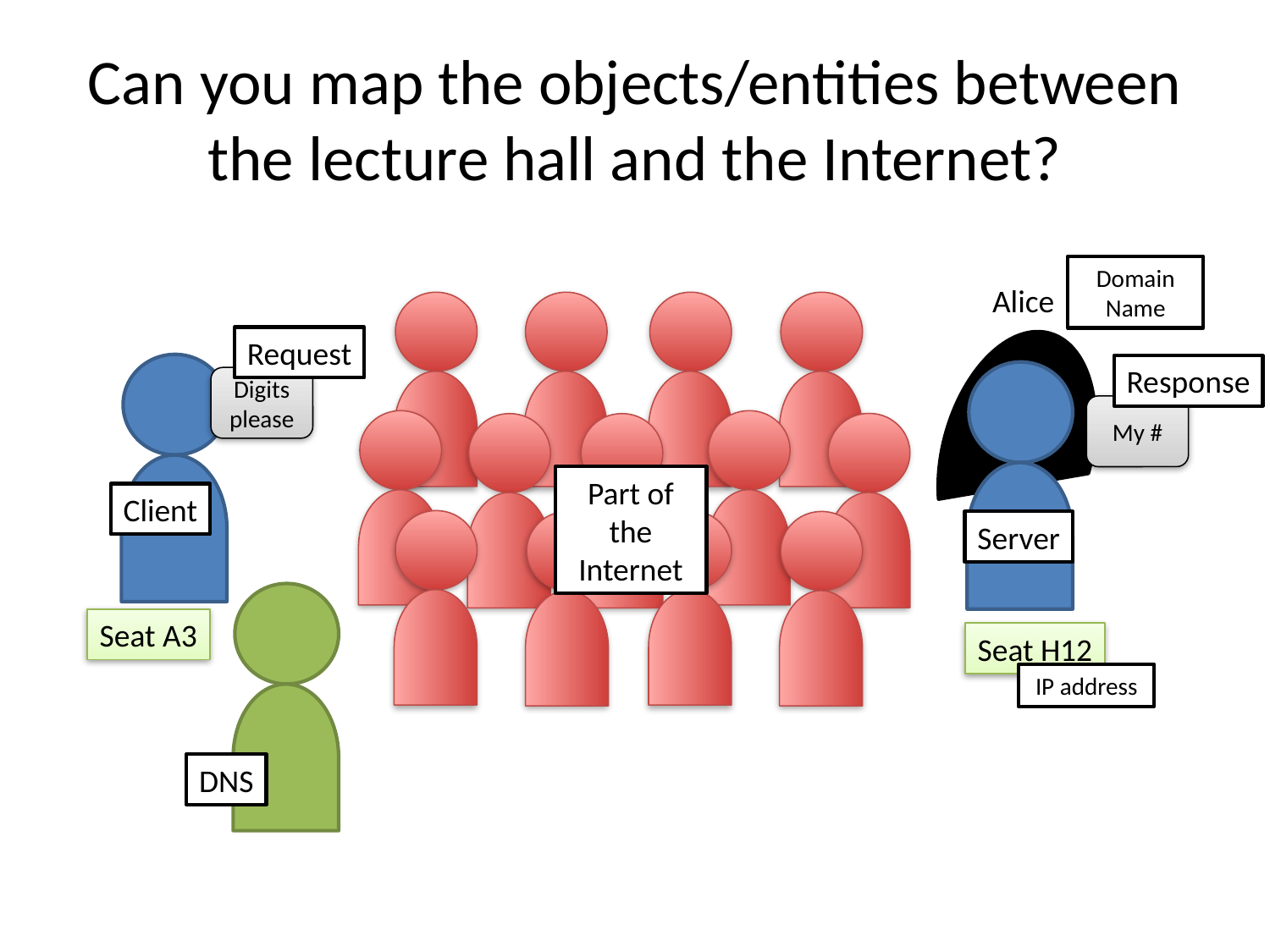

# Can you map the objects/entities between the lecture hall and the Internet?
Domain Name
Alice

Request

Response
Digits please
My #
Part of the Internet
Client
Server

Seat A3
Seat H12
IP address
DNS